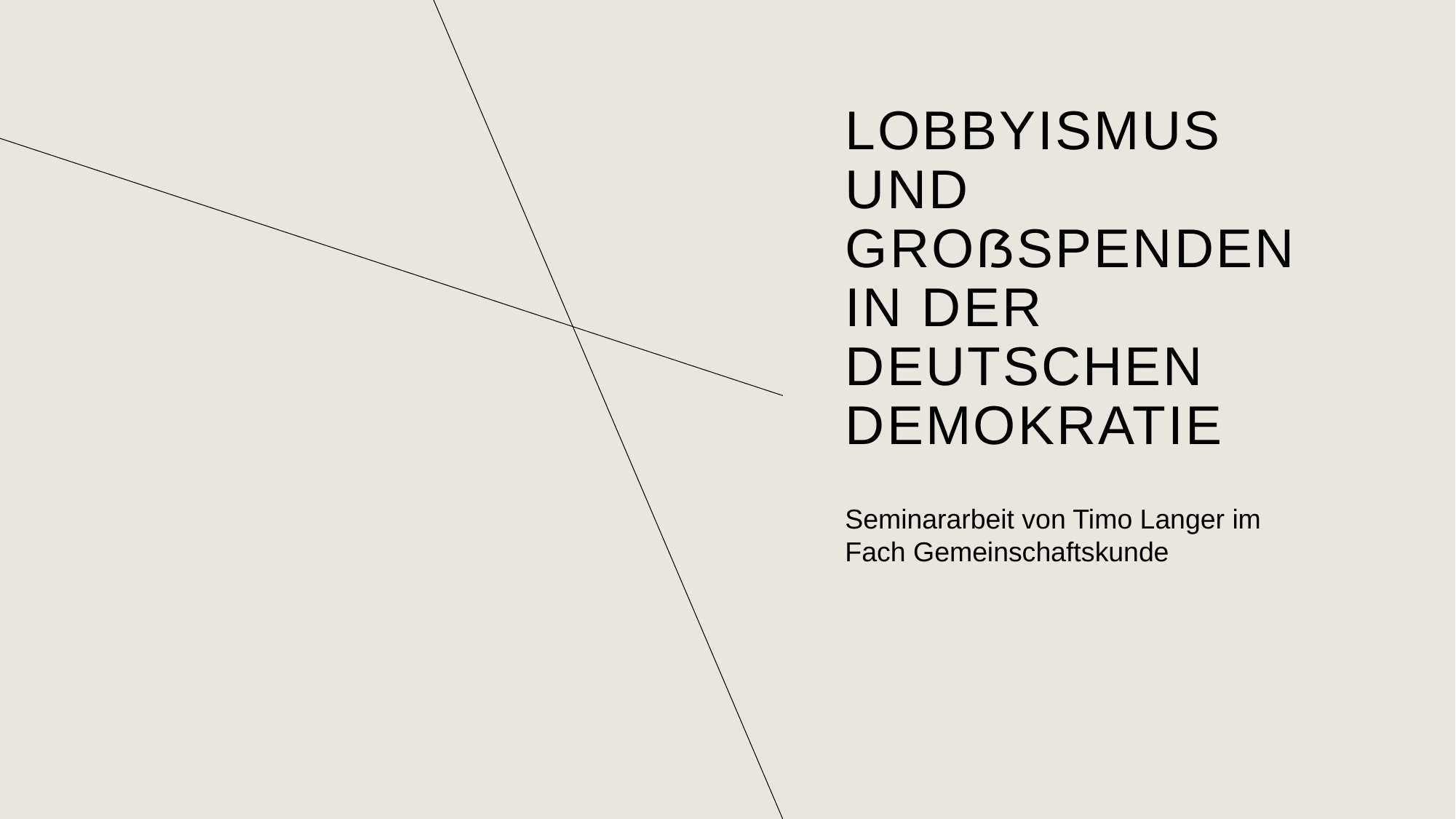

# Lobbyismus und Großspenden in der deutschen Demokratie
Seminararbeit von Timo Langer im Fach Gemeinschaftskunde